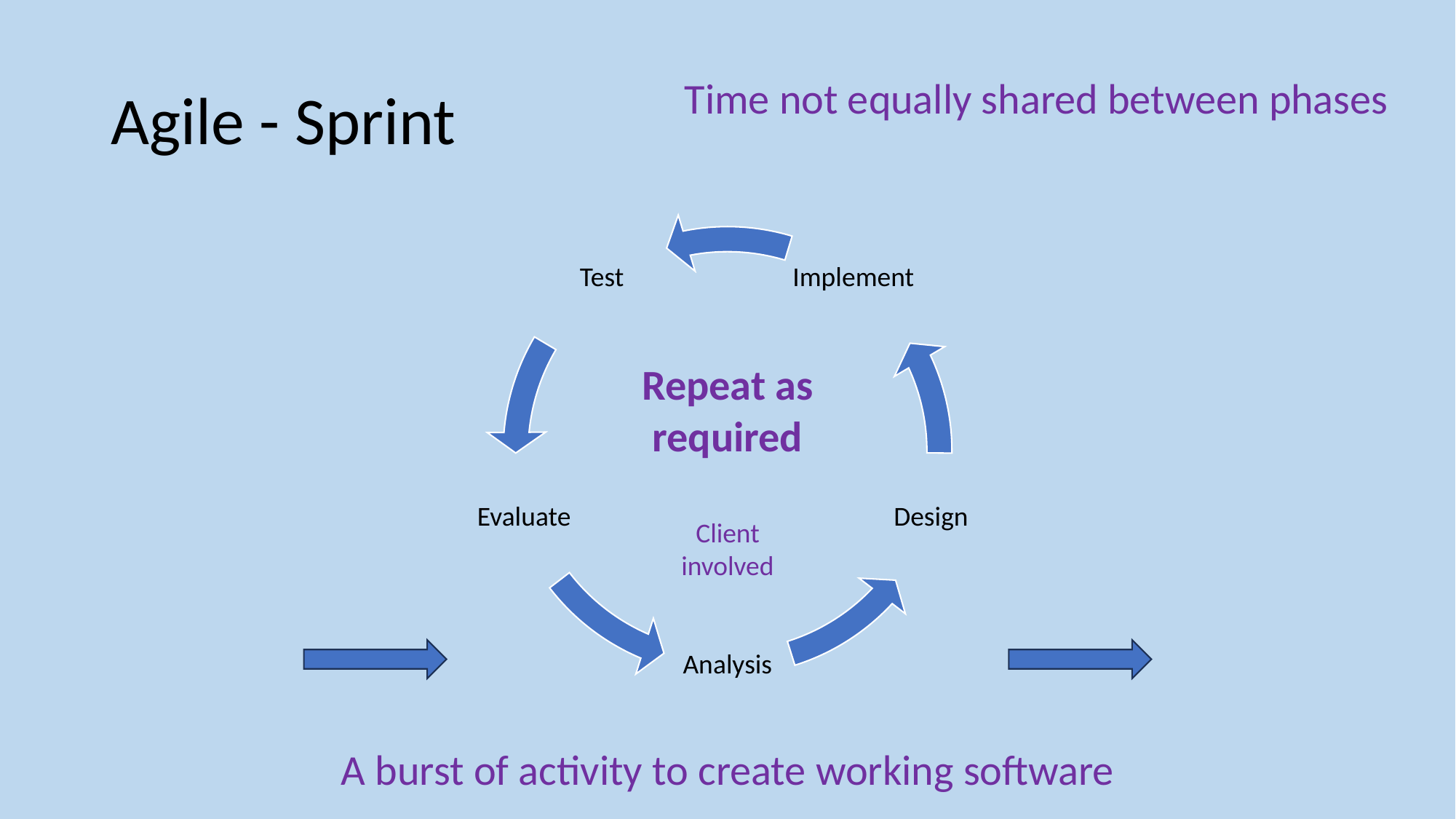

# Agile - Sprint
Time not equally shared between phases
Test
Evaluate
Analysis
Design
Implement
Repeat as required
Client
involved

A burst of activity to create working software